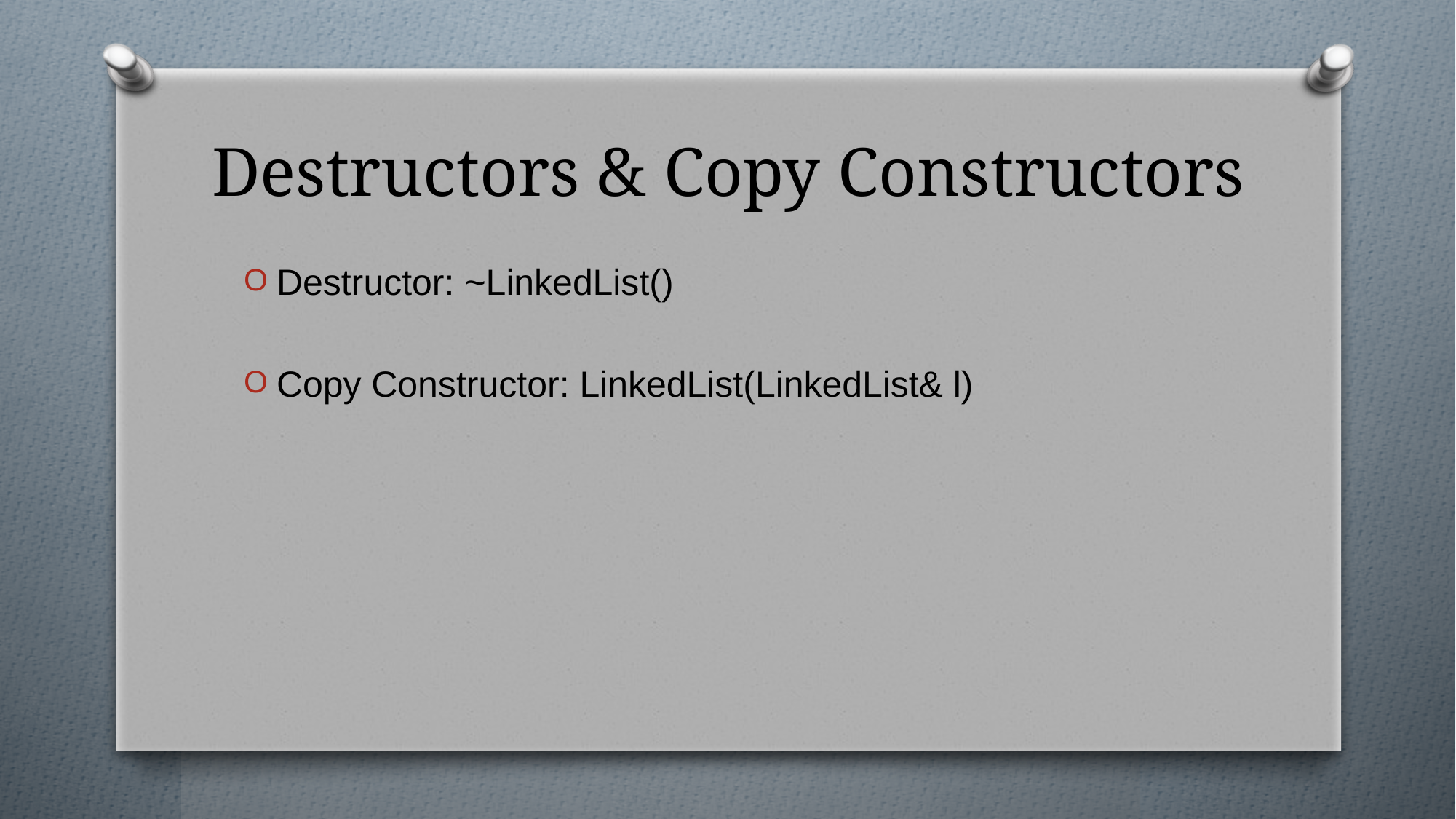

# Destructors & Copy Constructors
Destructor: ~LinkedList()

Copy Constructor: LinkedList(LinkedList& l)